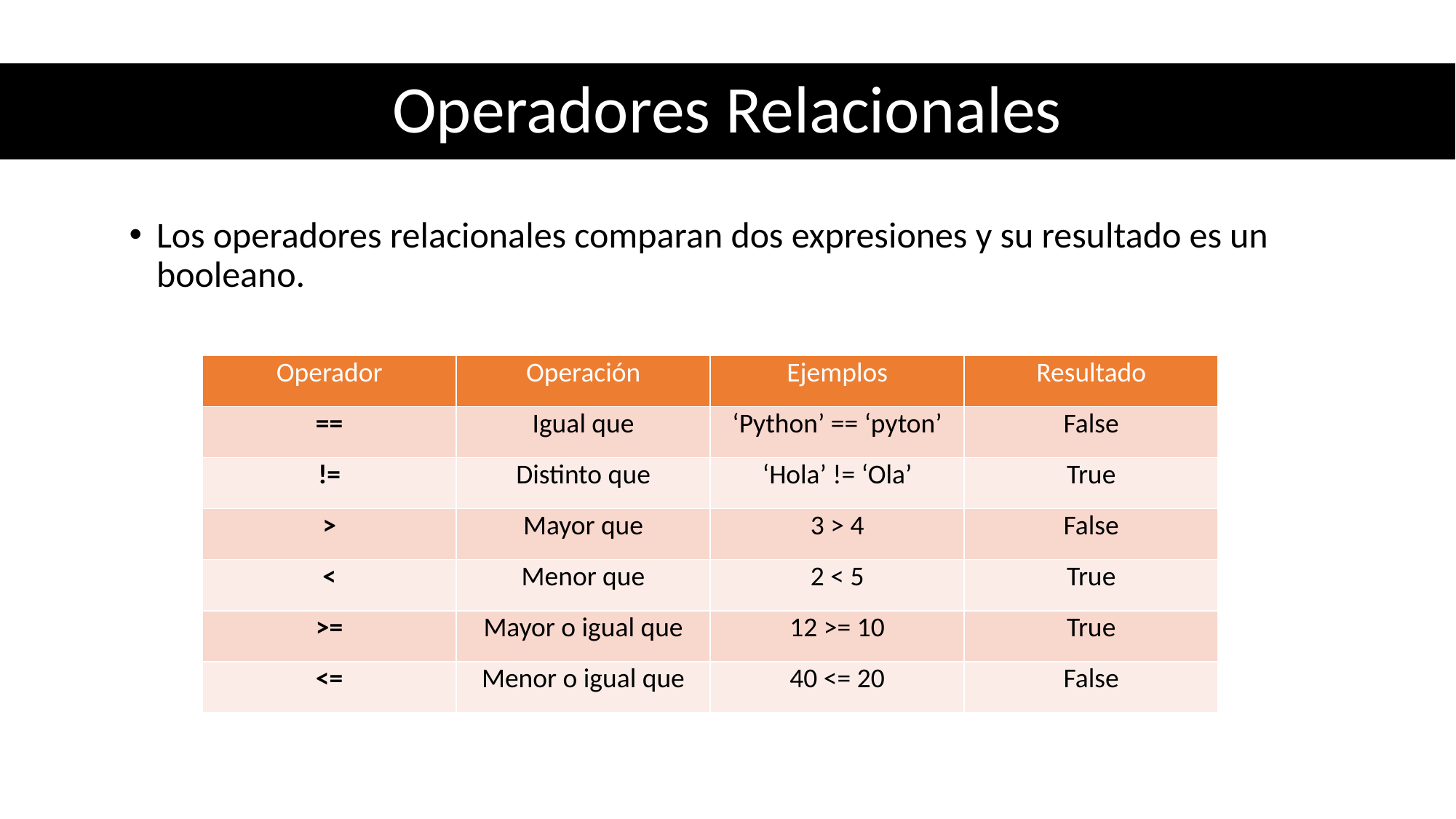

# Operadores Relacionales

Los operadores relacionales comparan dos expresiones y su resultado es un booleano.

| Operador | Operación | Ejemplos | Resultado |
| --- | --- | --- | --- |
| == | Igual que | ‘Python’ == ‘pyton’ | False |
| != | Distinto que | ‘Hola’ != ‘Ola’ | True |
| > | Mayor que | 3 > 4 | False |
| < | Menor que | 2 < 5 | True |
| >= | Mayor o igual que | 12 >= 10 | True |
| <= | Menor o igual que | 40 <= 20 | False |